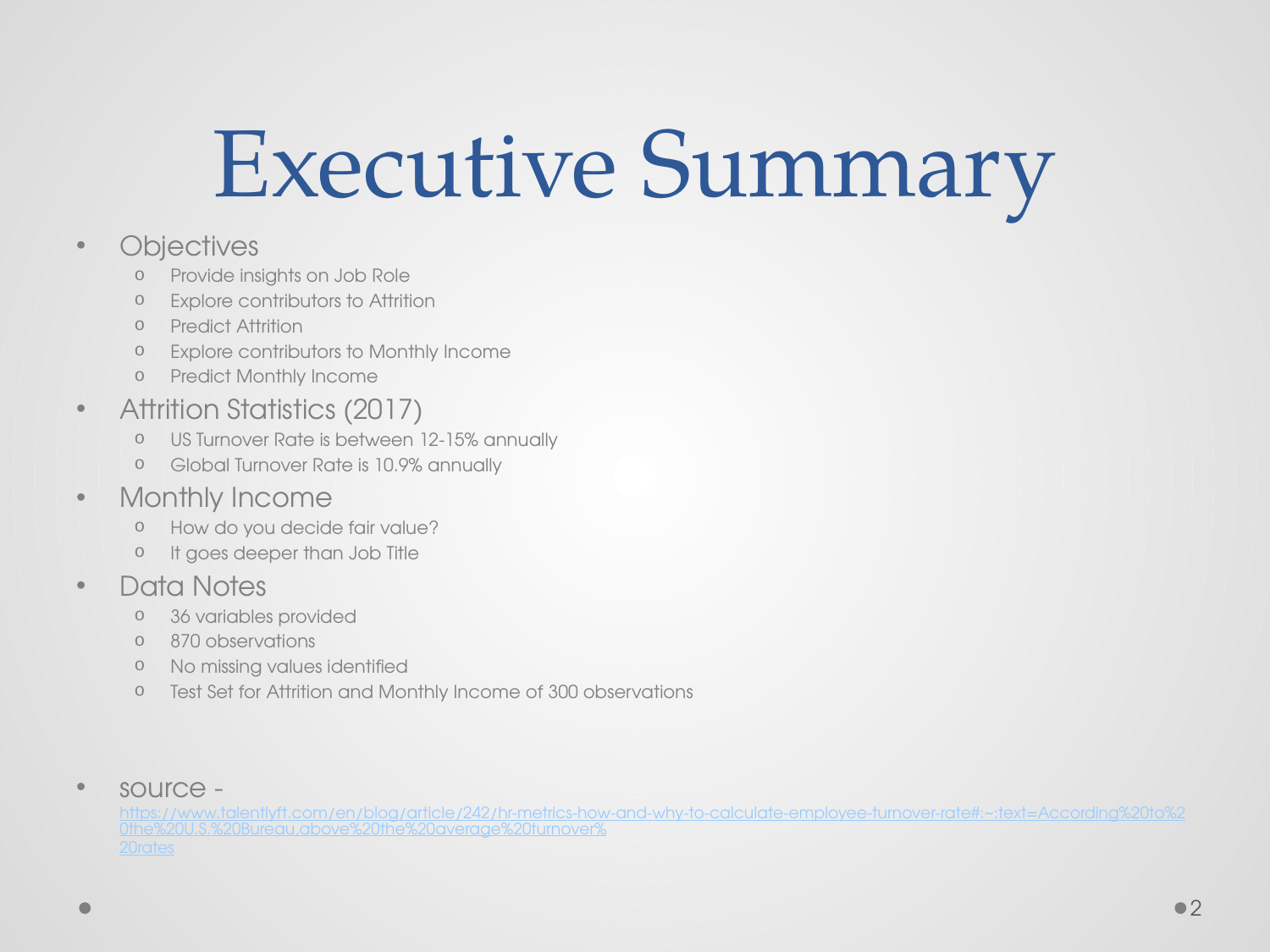

# Executive Summary
Objectives
Provide insights on Job Role
Explore contributors to Attrition
Predict Attrition
Explore contributors to Monthly Income
Predict Monthly Income
Attrition Statistics (2017)
US Turnover Rate is between 12-15% annually
Global Turnover Rate is 10.9% annually
Monthly Income
How do you decide fair value?
It goes deeper than Job Title
Data Notes
36 variables provided
870 observations
No missing values identified
Test Set for Attrition and Monthly Income of 300 observations

source - https://www.talentlyft.com/en/blog/article/242/hr-metrics-how-and-why-to-calculate-employee-turnover-rate#:~:text=According%20to%20the%20U.S.%20Bureau,above%20the%20average%20turnover%20rates
2